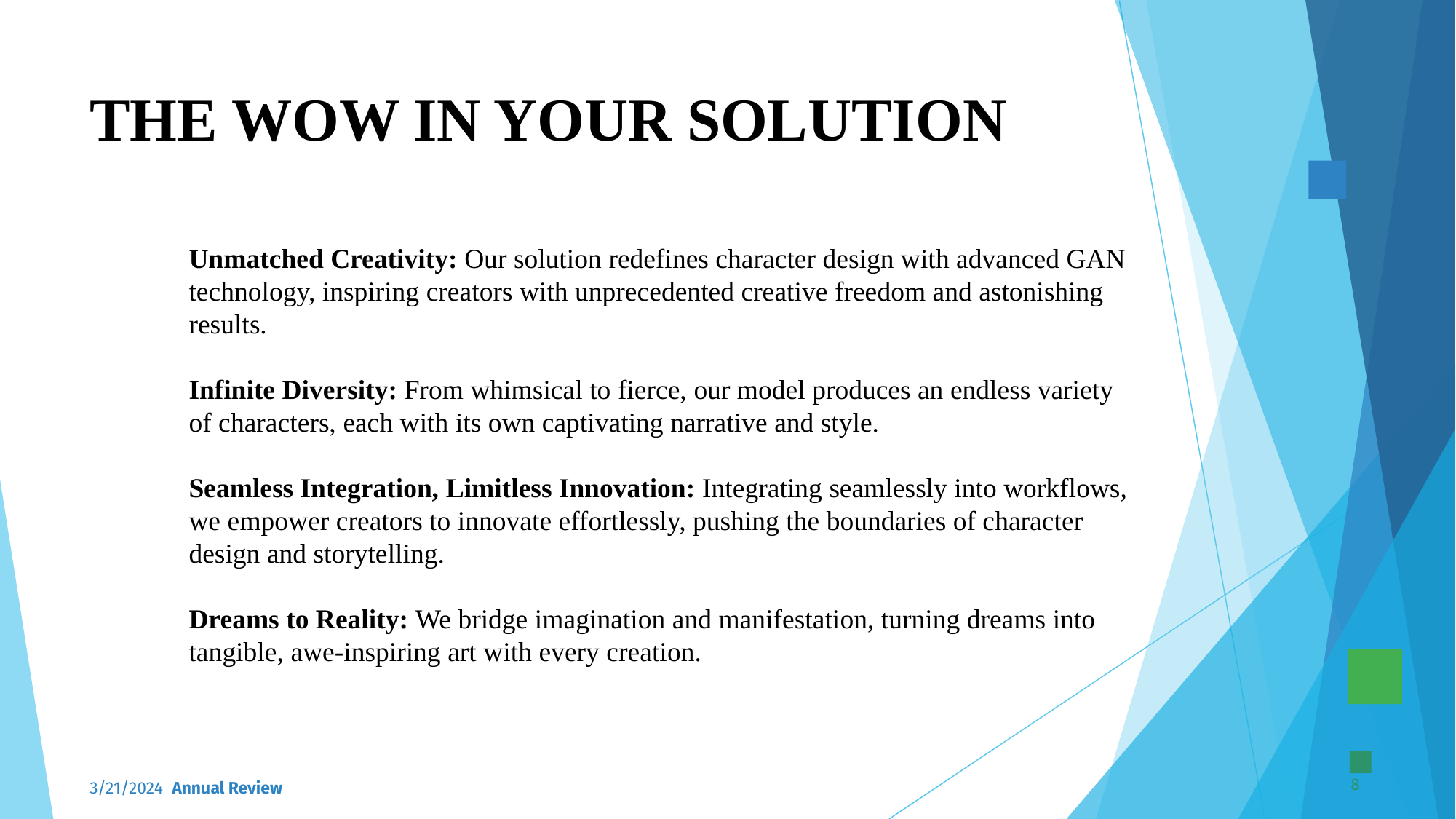

# THE WOW IN YOUR SOLUTION

Unmatched Creativity: Our solution redefines character design with advanced GAN technology, inspiring creators with unprecedented creative freedom and astonishing results.

Infinite Diversity: From whimsical to fierce, our model produces an endless variety of characters, each with its own captivating narrative and style.

Seamless Integration, Limitless Innovation: Integrating seamlessly into workflows, we empower creators to innovate effortlessly, pushing the boundaries of character design and storytelling.

Dreams to Reality: We bridge imagination and manifestation, turning dreams into tangible, awe-inspiring art with every creation.

8
3/21/2024  Annual Review